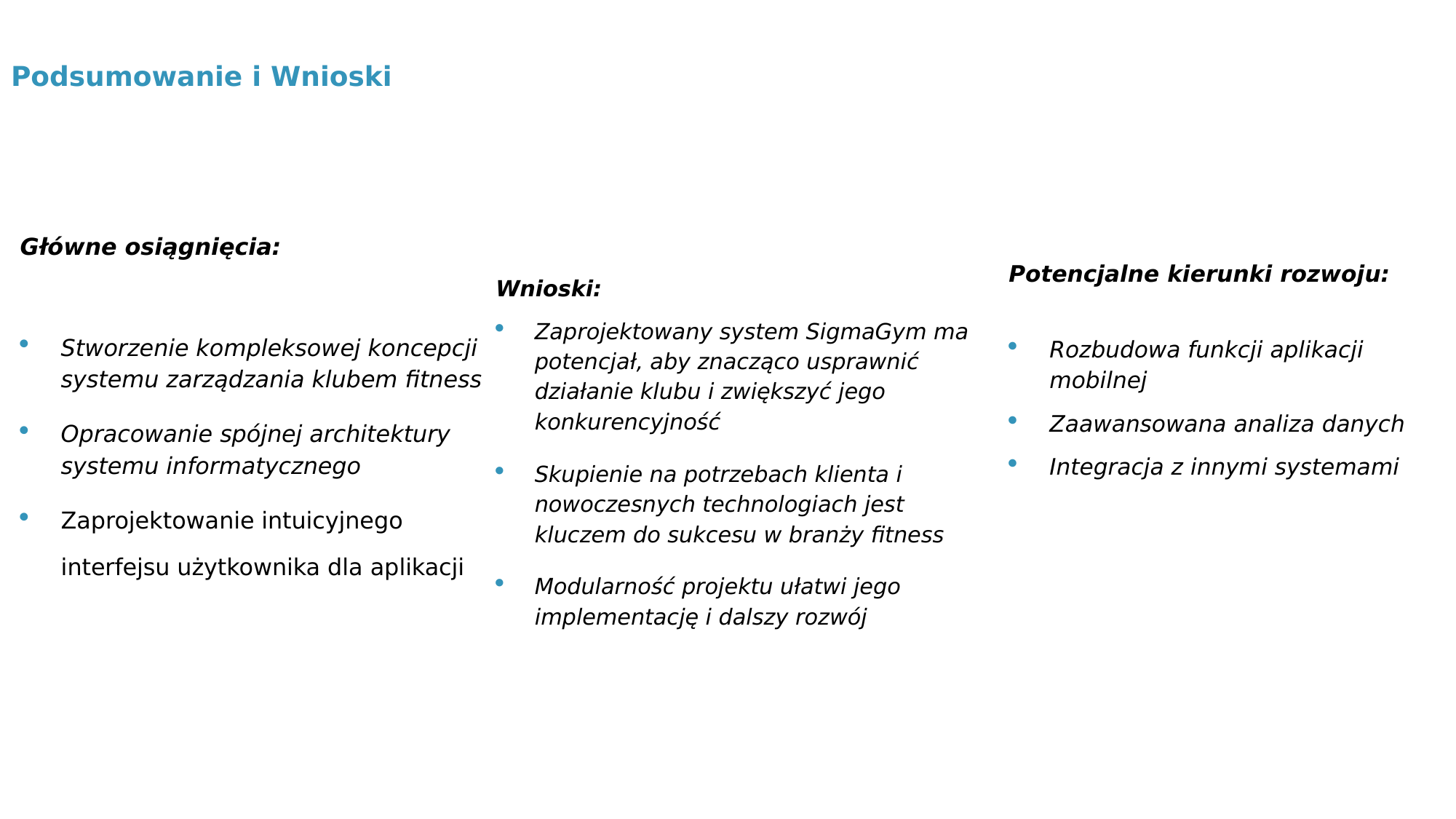

# Podsumowanie i Wnioski
Główne osiągnięcia:

Stworzenie kompleksowej koncepcji systemu zarządzania klubem fitness
Opracowanie spójnej architektury systemu informatycznego
Zaprojektowanie intuicyjnego interfejsu użytkownika dla aplikacji

Potencjalne kierunki rozwoju:

Rozbudowa funkcji aplikacji mobilnej
Zaawansowana analiza danych
Integracja z innymi systemami
Wnioski:
Zaprojektowany system SigmaGym ma potencjał, aby znacząco usprawnić działanie klubu i zwiększyć jego konkurencyjność
Skupienie na potrzebach klienta i nowoczesnych technologiach jest kluczem do sukcesu w branży fitness
Modularność projektu ułatwi jego implementację i dalszy rozwój